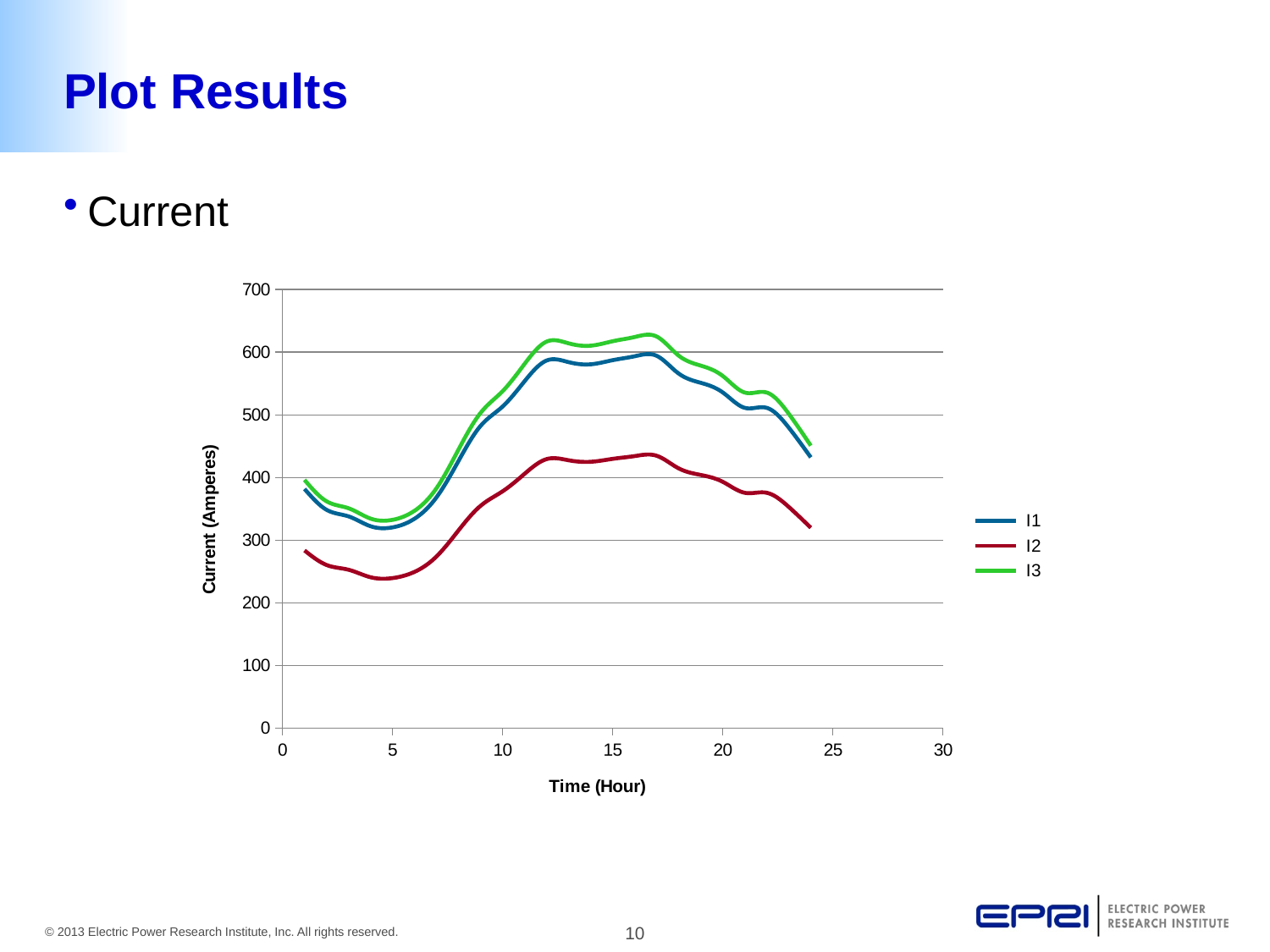

# Plot Results
Current

### Chart

| Category |  I1 |  I2 |  I3 |
|---|---|---|---|